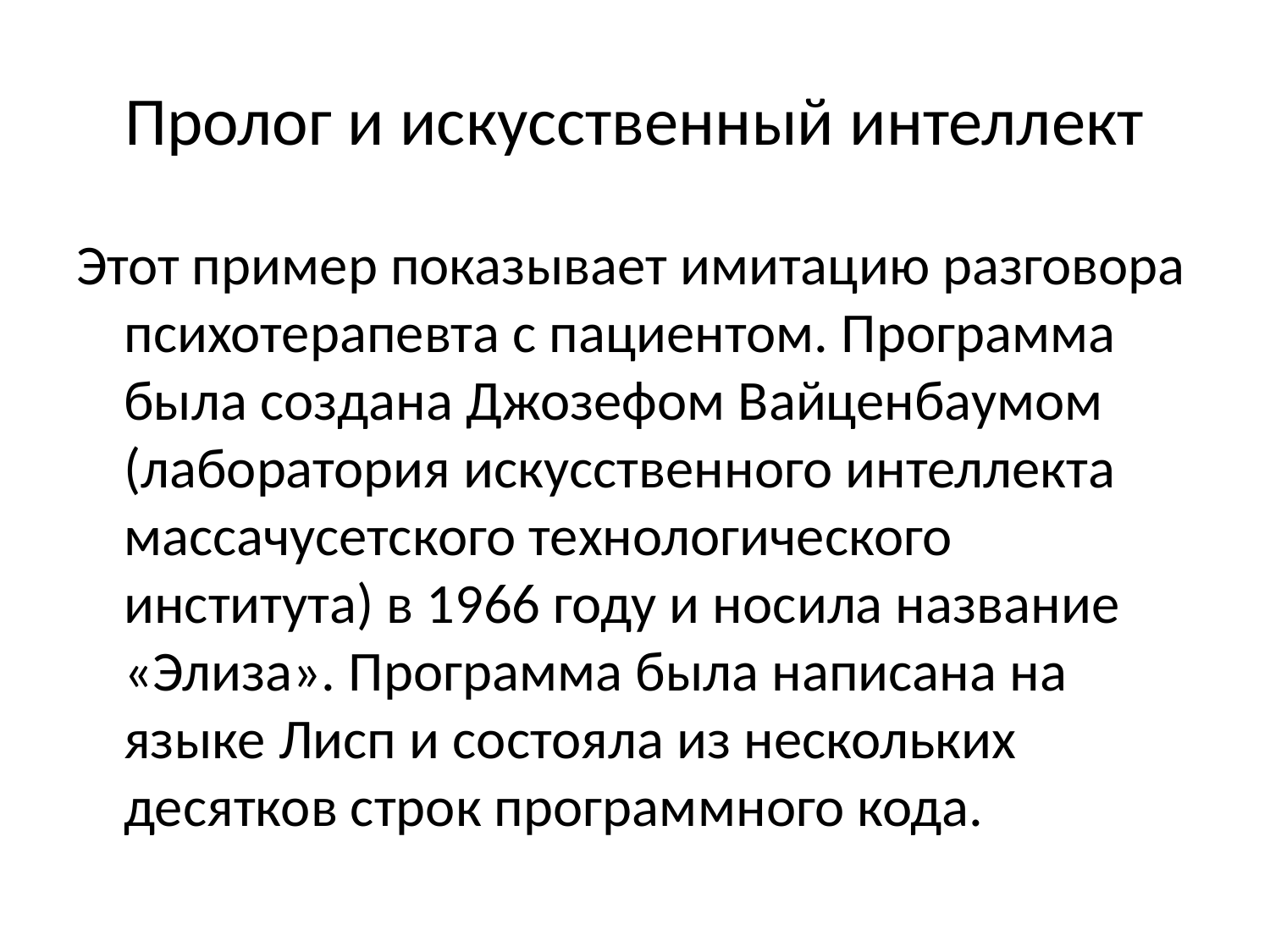

# Пролог и искусственный интеллект
Этот пример показывает имитацию разговора психотерапевта с пациентом. Программа была создана Джозефом Вайценбаумом (лаборатория искусственного интеллекта массачусетского технологического института) в 1966 году и носила название  «Элиза». Программа была написана на языке Лисп и состояла из нескольких десятков строк программного кода.